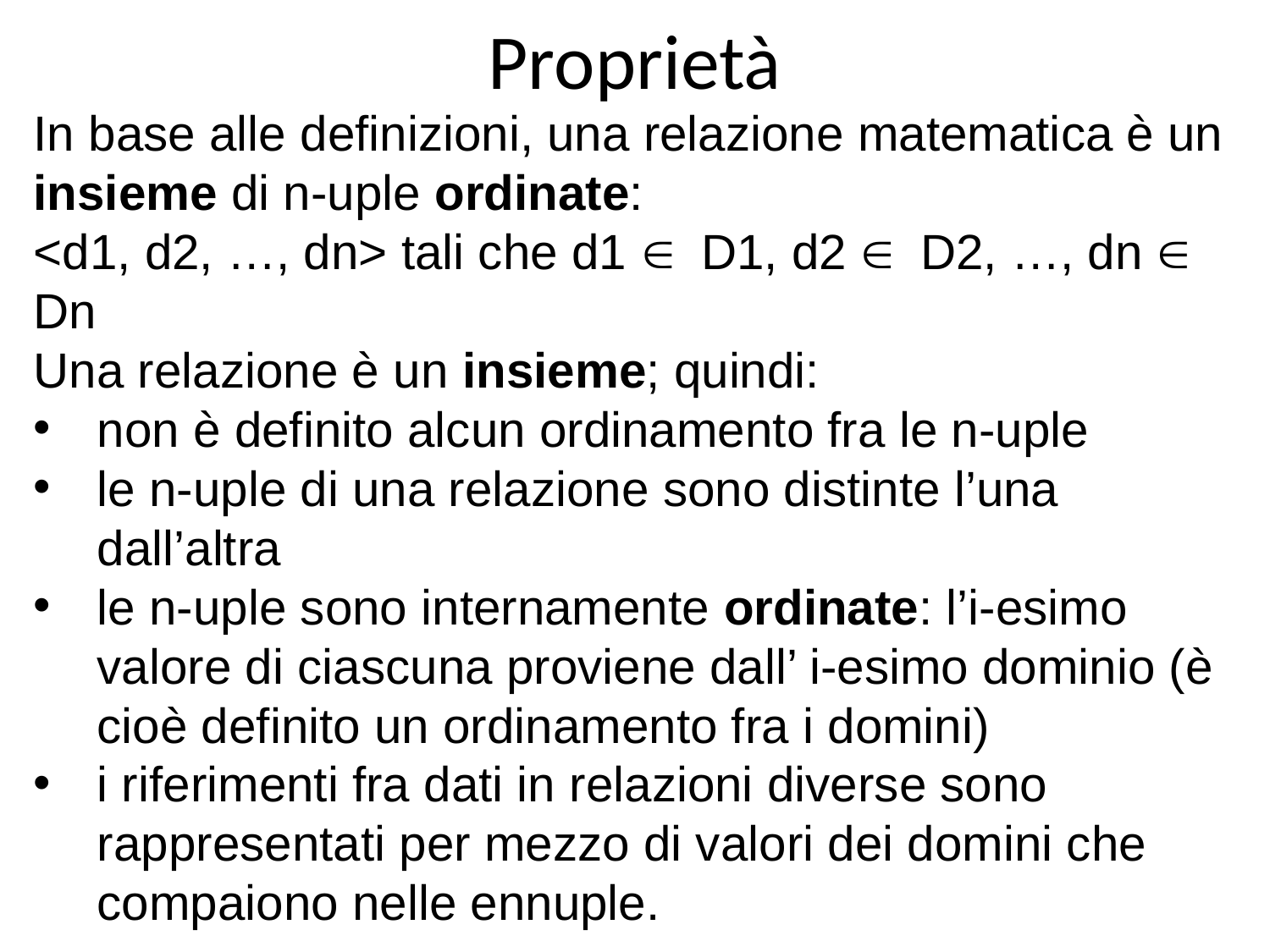

# Proprietà
In base alle definizioni, una relazione matematica è un insieme di n-uple ordinate:
<d1, d2, …, dn> tali che d1 ∈ D1, d2 ∈ D2, …, dn ∈ Dn
Una relazione è un insieme; quindi:
non è definito alcun ordinamento fra le n-uple
le n-uple di una relazione sono distinte l’una dall’altra
le n-uple sono internamente ordinate: l’i-esimo valore di ciascuna proviene dall’ i-esimo dominio (è cioè definito un ordinamento fra i domini)
i riferimenti fra dati in relazioni diverse sono rappresentati per mezzo di valori dei domini che compaiono nelle ennuple.